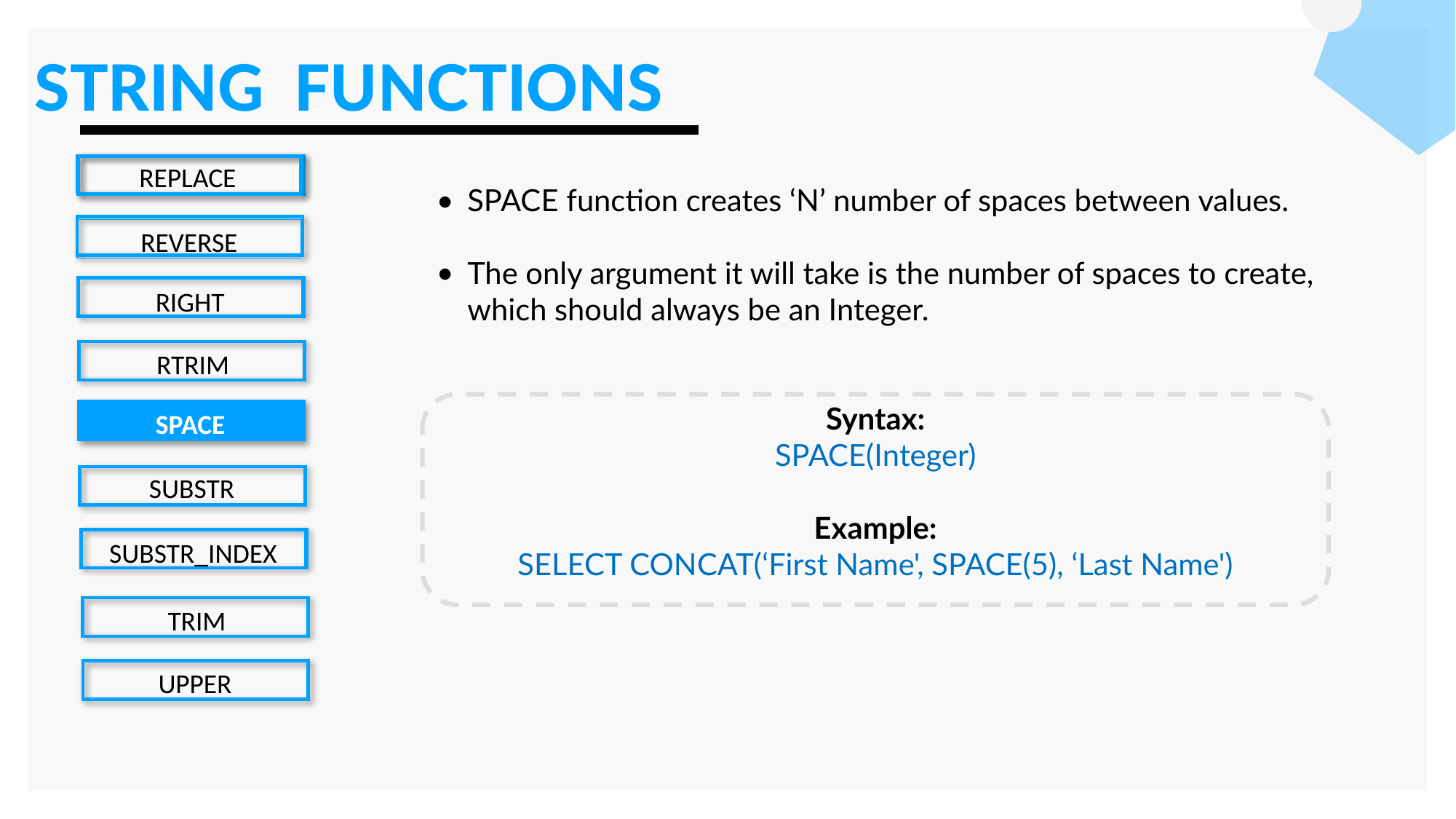

STRING  FUNCTIONS
REPLACE

REVERSE

RIGHT

RTRIM

SPACE
SUBSTR

SUBSTR_INDEX

TRIM

UPPER
SPACE function creates ‘N’ number of spaces between values.

The only argument it will take is the number of spaces to create, which should always be an Integer.

Syntax:
SPACE(Integer)

Example:
SELECT CONCAT(‘First Name', SPACE(5), ‘Last Name')